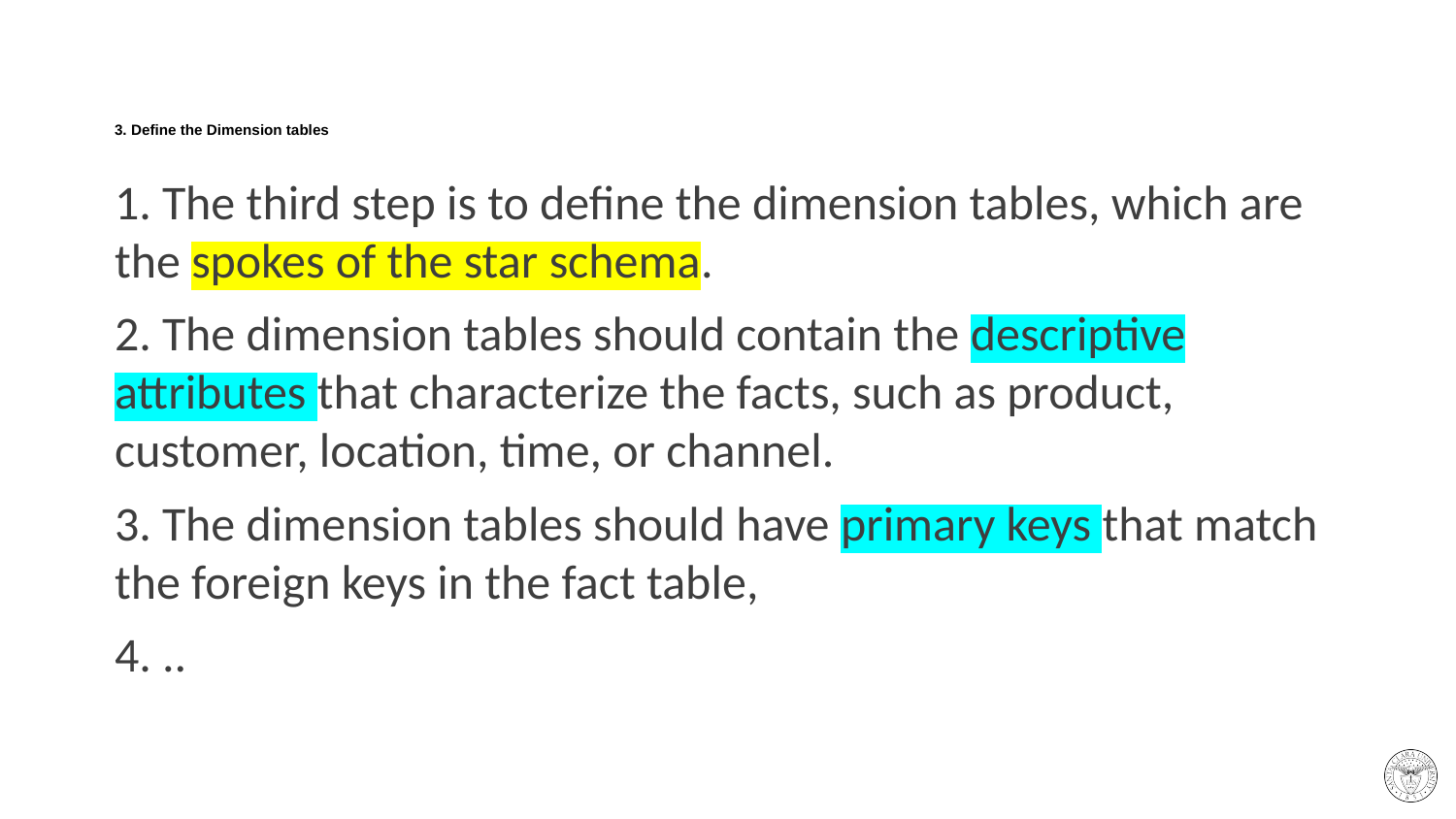

# 3. Define the Dimension tables
1. The third step is to define the dimension tables, which are the spokes of the star schema.
2. The dimension tables should contain the descriptive attributes that characterize the facts, such as product, customer, location, time, or channel.
3. The dimension tables should have primary keys that match the foreign keys in the fact table,
4. ..